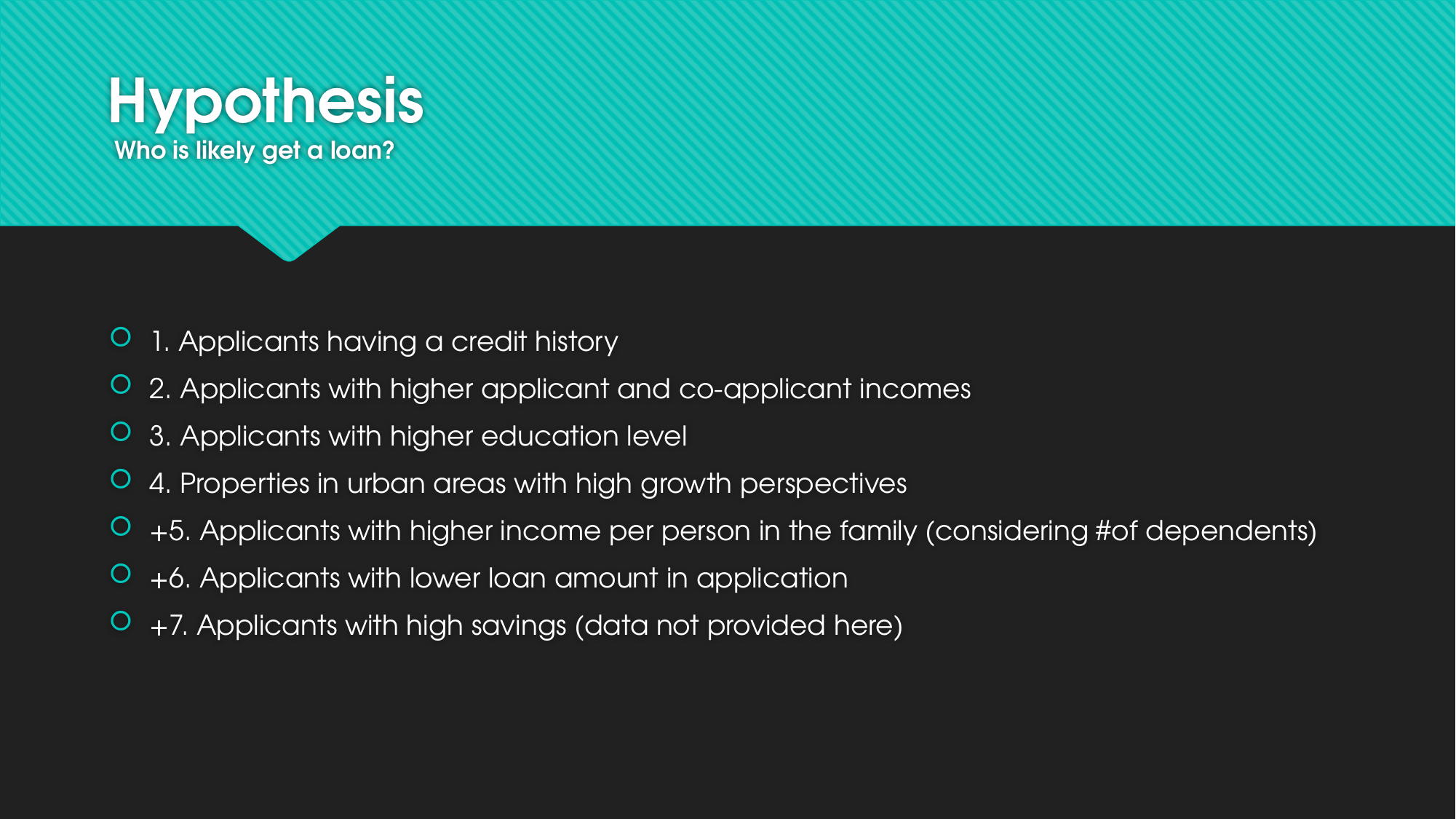

# Hypothesis Who is likely get a loan?
1. Applicants having a credit history
2. Applicants with higher applicant and co-applicant incomes
3. Applicants with higher education level
4. Properties in urban areas with high growth perspectives
+5. Applicants with higher income per person in the family (considering #of dependents)
+6. Applicants with lower loan amount in application
+7. Applicants with high savings (data not provided here)